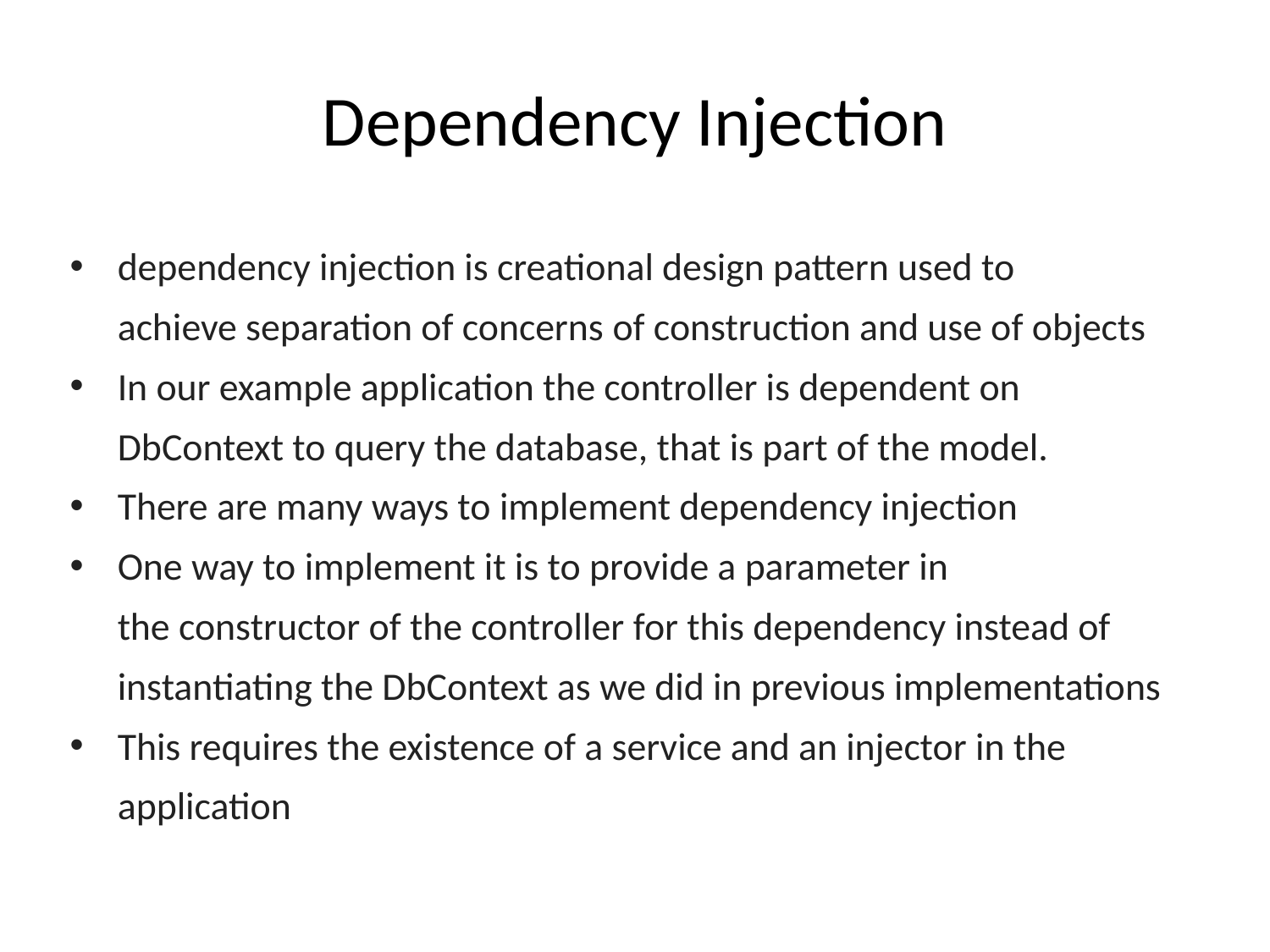

# Dependency Injection
dependency injection is creational design pattern used to achieve separation of concerns of construction and use of objects
In our example application the controller is dependent on  DbContext to query the database, that is part of the model.
There are many ways to implement dependency injection
One way to implement it is to provide a parameter in the constructor of the controller for this dependency instead of instantiating the DbContext as we did in previous implementations
This requires the existence of a service and an injector in the application